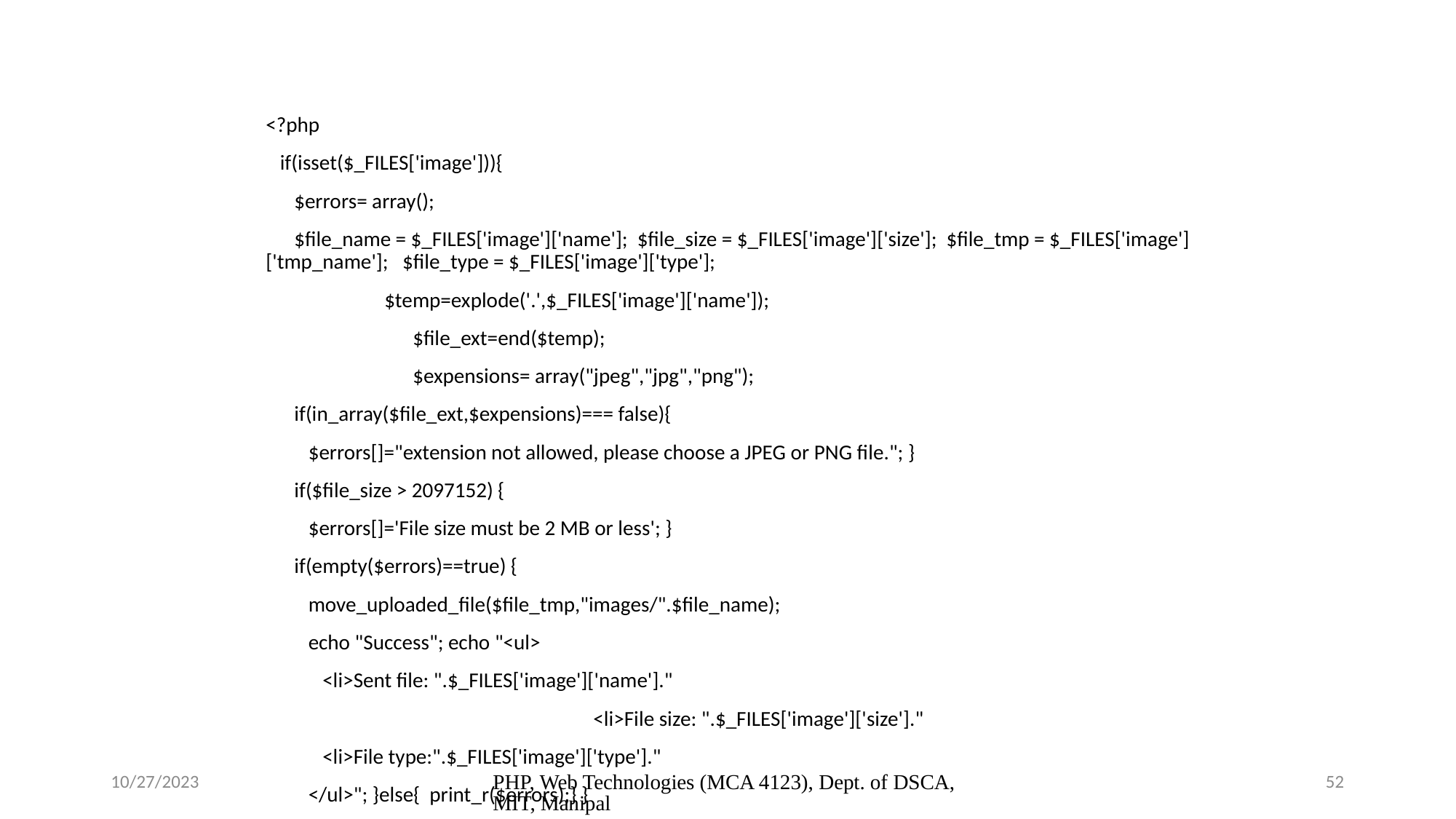

#
<?php
   if(isset($_FILES['image'])){
      $errors= array();
      $file_name = $_FILES['image']['name'];  $file_size = $_FILES['image']['size'];  $file_tmp = $_FILES['image']['tmp_name'];   $file_type = $_FILES['image']['type'];
	  $temp=explode('.',$_FILES['image']['name']);
	        $file_ext=end($temp);
	        $expensions= array("jpeg","jpg","png");
      if(in_array($file_ext,$expensions)=== false){
         $errors[]="extension not allowed, please choose a JPEG or PNG file."; }
      if($file_size > 2097152) {
         $errors[]='File size must be 2 MB or less'; }
      if(empty($errors)==true) {
         move_uploaded_file($file_tmp,"images/".$file_name);
         echo "Success"; echo "<ul>
            <li>Sent file: ".$_FILES['image']['name']."
			<li>File size: ".$_FILES['image']['size']."
            <li>File type:".$_FILES['image']['type']."
         </ul>"; }else{  print_r($errors);} }
?>
10/27/2023
PHP, Web Technologies (MCA 4123), Dept. of DSCA, MIT, Manipal
52